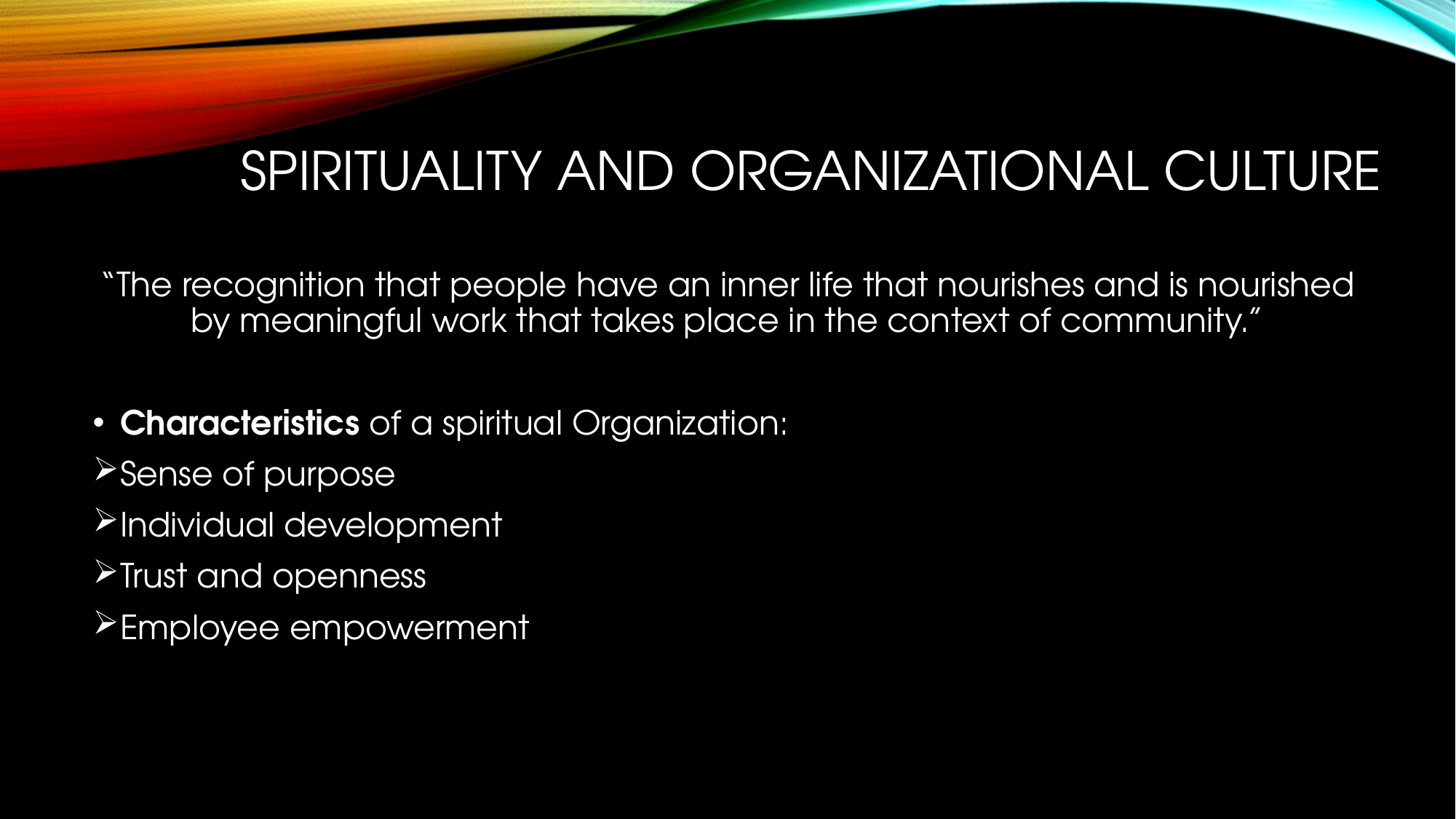

# Spirituality and Organizational Culture
“The recognition that people have an inner life that nourishes and is nourished by meaningful work that takes place in the context of community.”

Characteristics of a spiritual Organization:
Sense of purpose
Individual development
Trust and openness
Employee empowerment